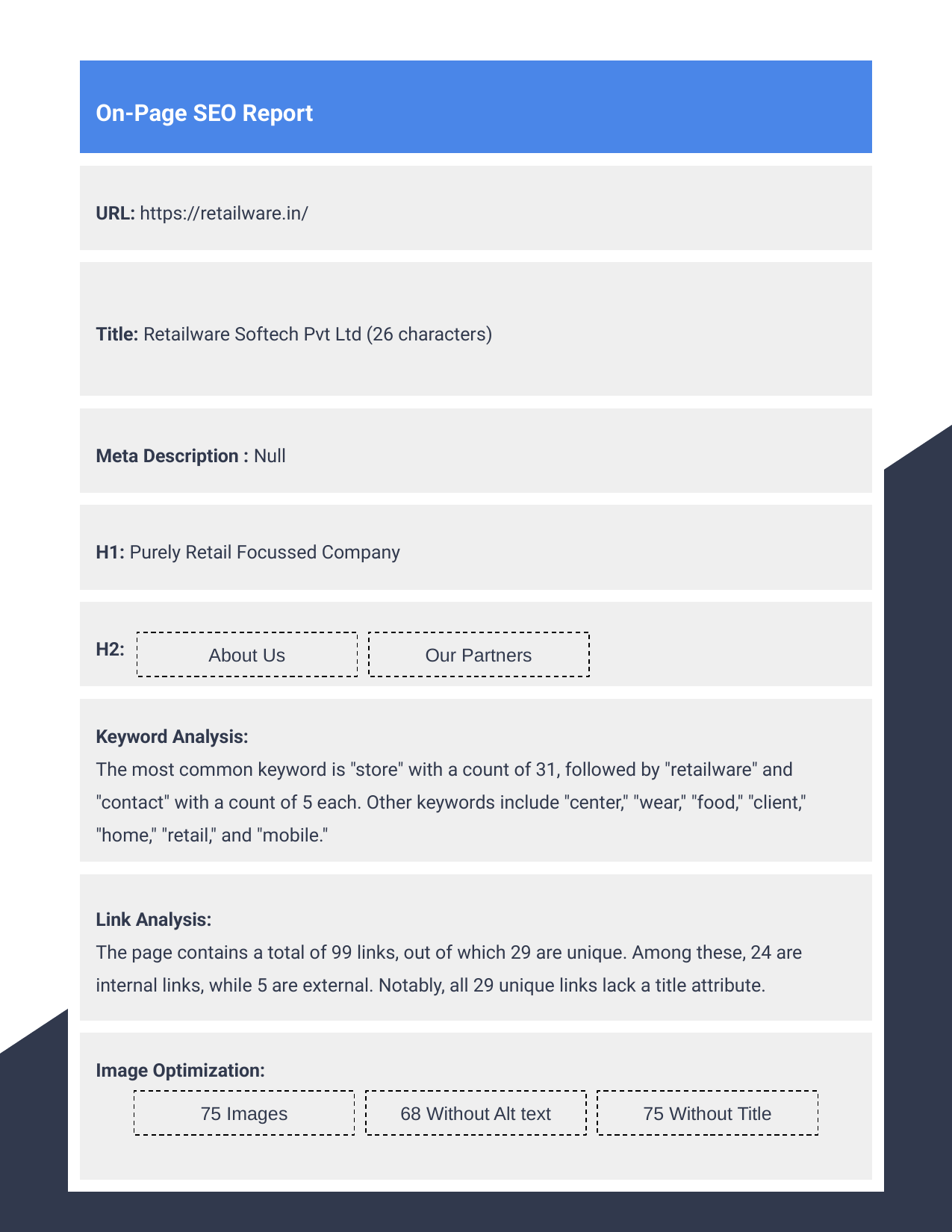

| On-Page SEO Report |
| --- |
| URL: https://retailware.in/ |
| Title: Retailware Softech Pvt Ltd (26 characters) |
| Meta Description : Null |
| H1: Purely Retail Focussed Company |
| H2: |
| Keyword Analysis: The most common keyword is "store" with a count of 31, followed by "retailware" and "contact" with a count of 5 each. Other keywords include "center," "wear," "food," "client," "home," "retail," and "mobile." |
| Link Analysis: The page contains a total of 99 links, out of which 29 are unique. Among these, 24 are internal links, while 5 are external. Notably, all 29 unique links lack a title attribute. |
| Image Optimization: |
About Us
Our Partners
75 Images
68 Without Alt text
75 Without Title